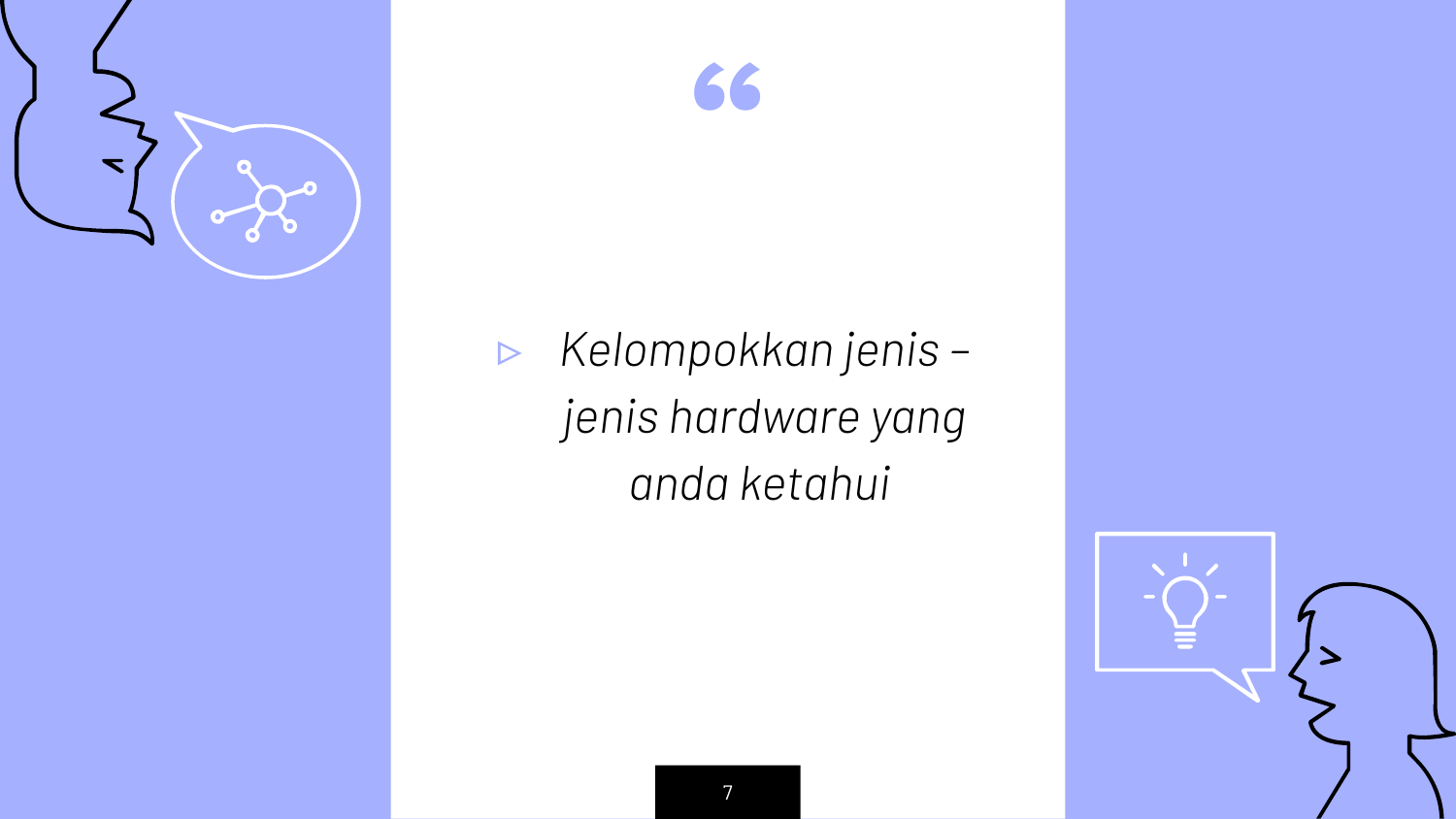

Kelompokkan jenis –jenis hardware yang anda ketahui
7